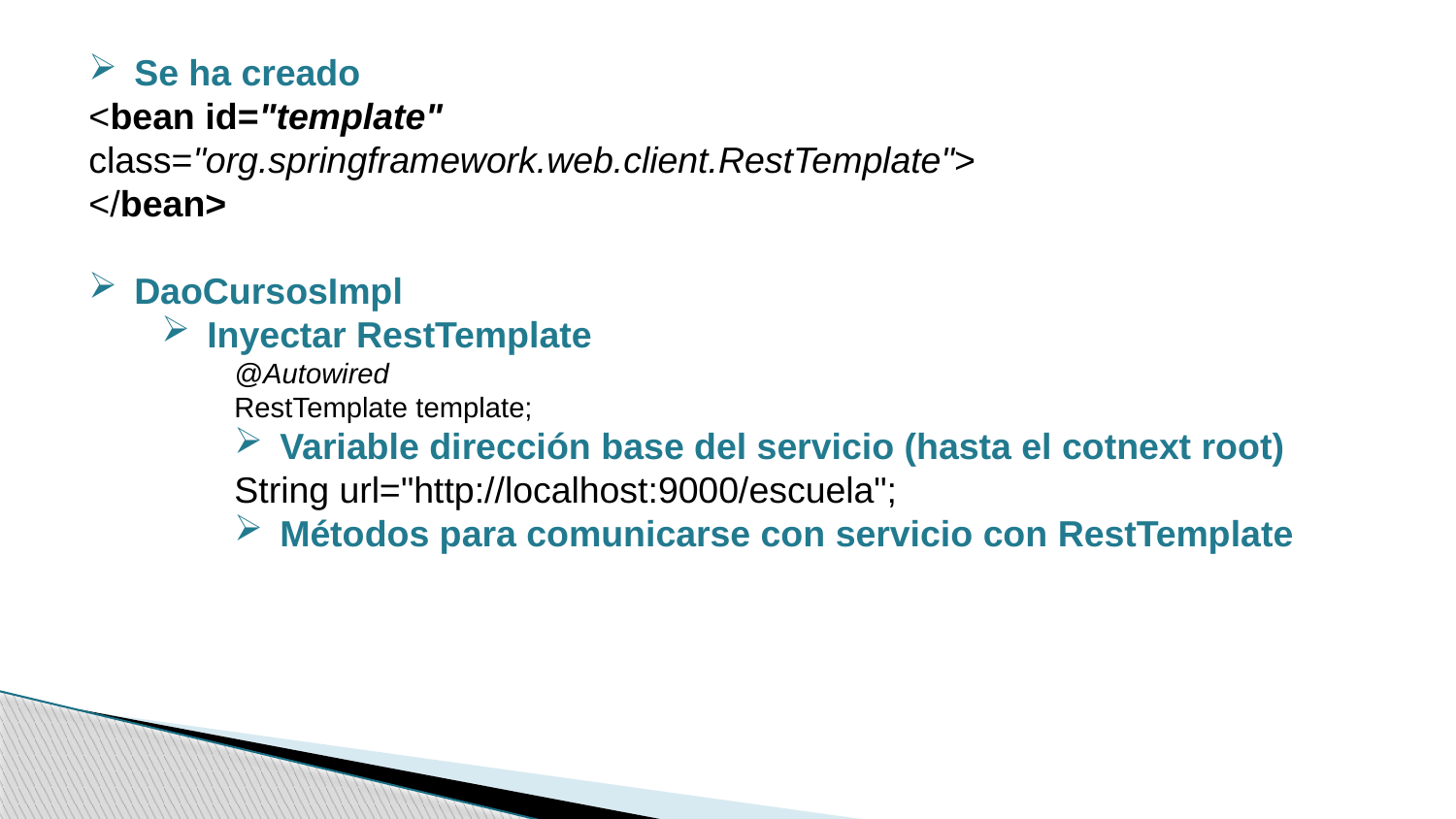

Se ha creado
<bean id="template"
class="org.springframework.web.client.RestTemplate">
</bean>

DaoCursosImpl
Inyectar RestTemplate
@Autowired
RestTemplate template;
Variable dirección base del servicio (hasta el cotnext root)
String url="http://localhost:9000/escuela";
Métodos para comunicarse con servicio con RestTemplate